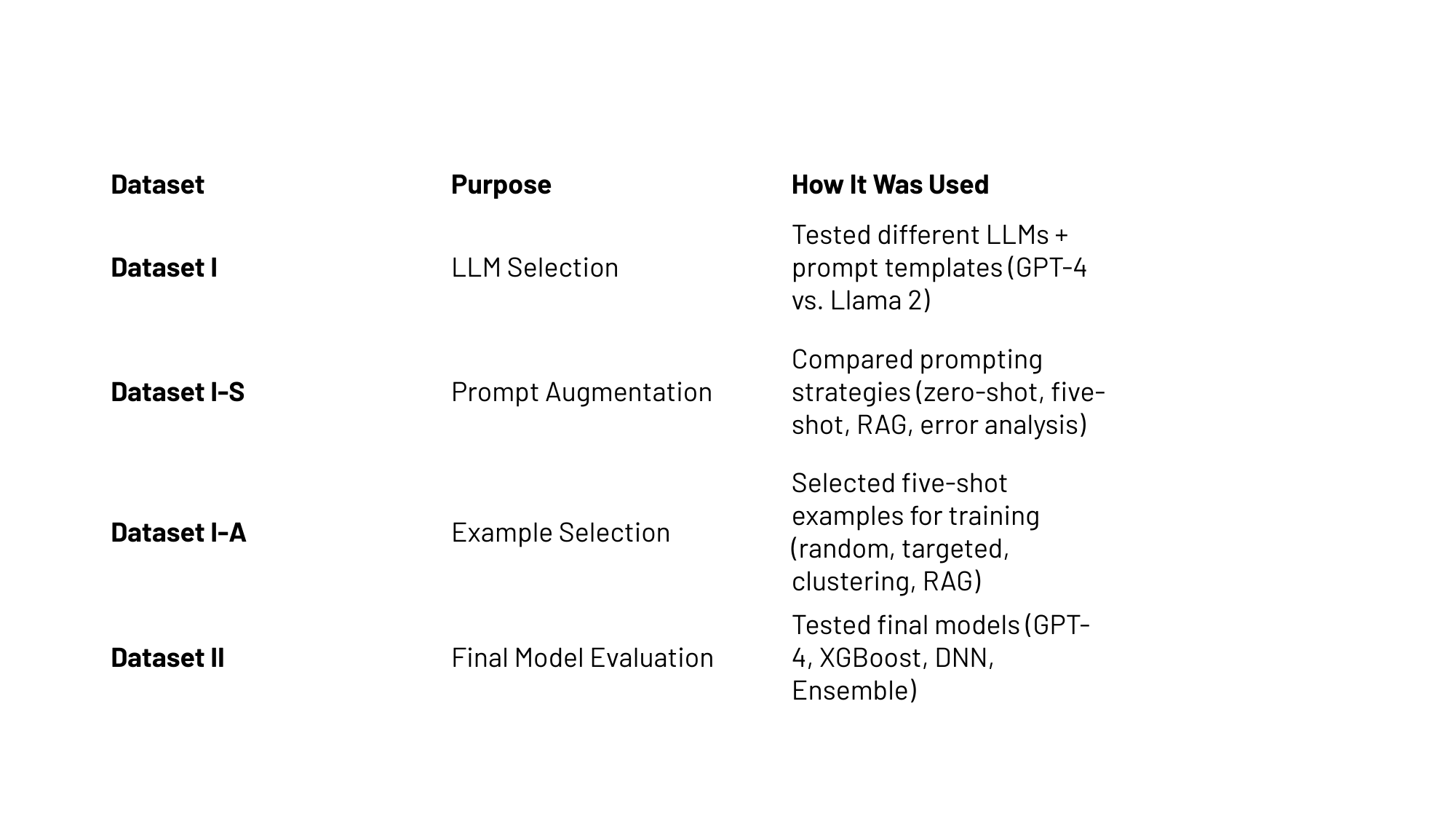

| Dataset | Purpose | How It Was Used |
| --- | --- | --- |
| Dataset I | LLM Selection | Tested different LLMs + prompt templates (GPT-4 vs. Llama 2) |
| Dataset I-S | Prompt Augmentation | Compared prompting strategies (zero-shot, five-shot, RAG, error analysis) |
| Dataset I-A | Example Selection | Selected five-shot examples for training (random, targeted, clustering, RAG) |
| Dataset II | Final Model Evaluation | Tested final models (GPT-4, XGBoost, DNN, Ensemble) |